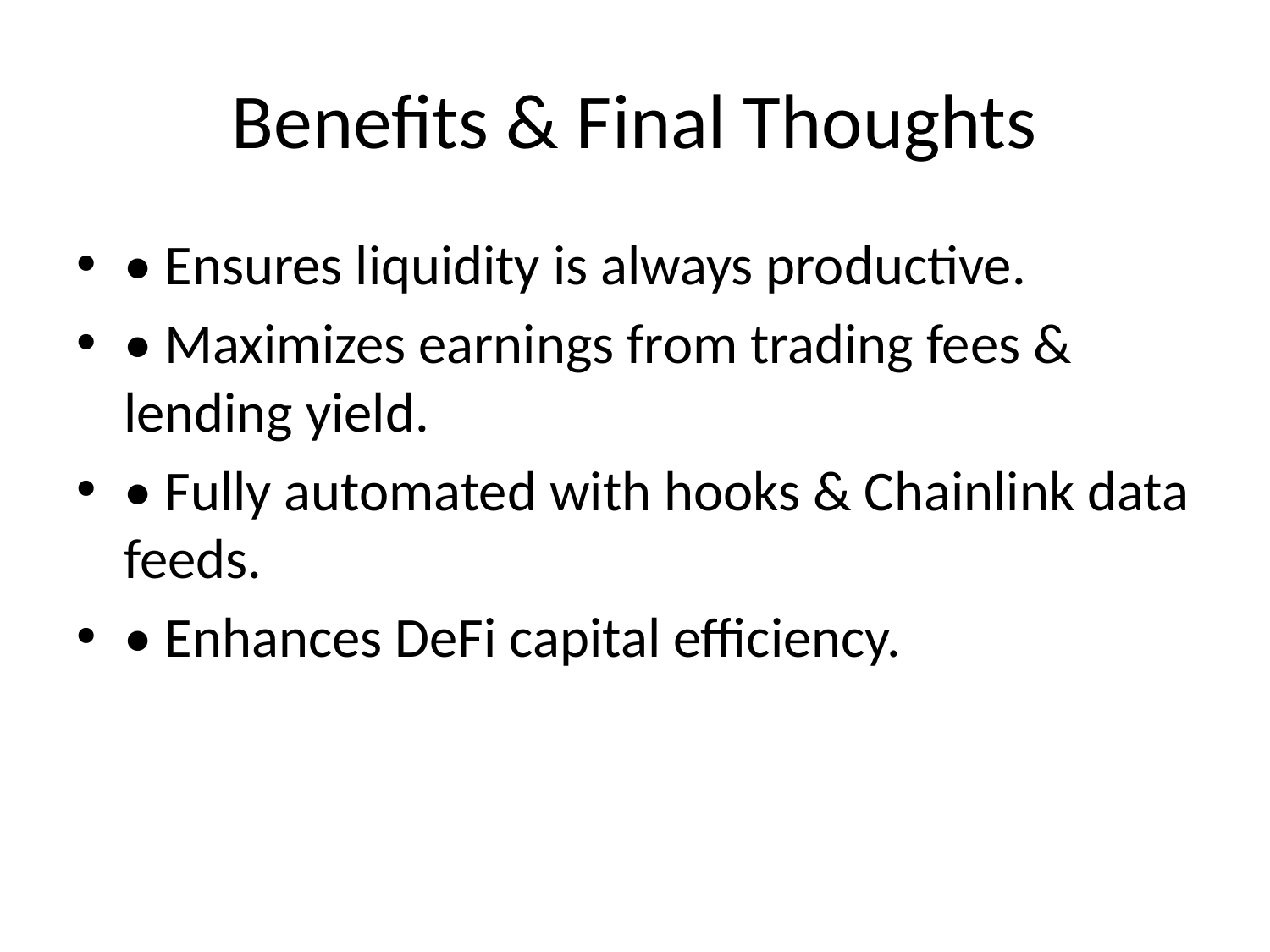

# Benefits & Final Thoughts
• Ensures liquidity is always productive.
• Maximizes earnings from trading fees & lending yield.
• Fully automated with hooks & Chainlink data feeds.
• Enhances DeFi capital efficiency.